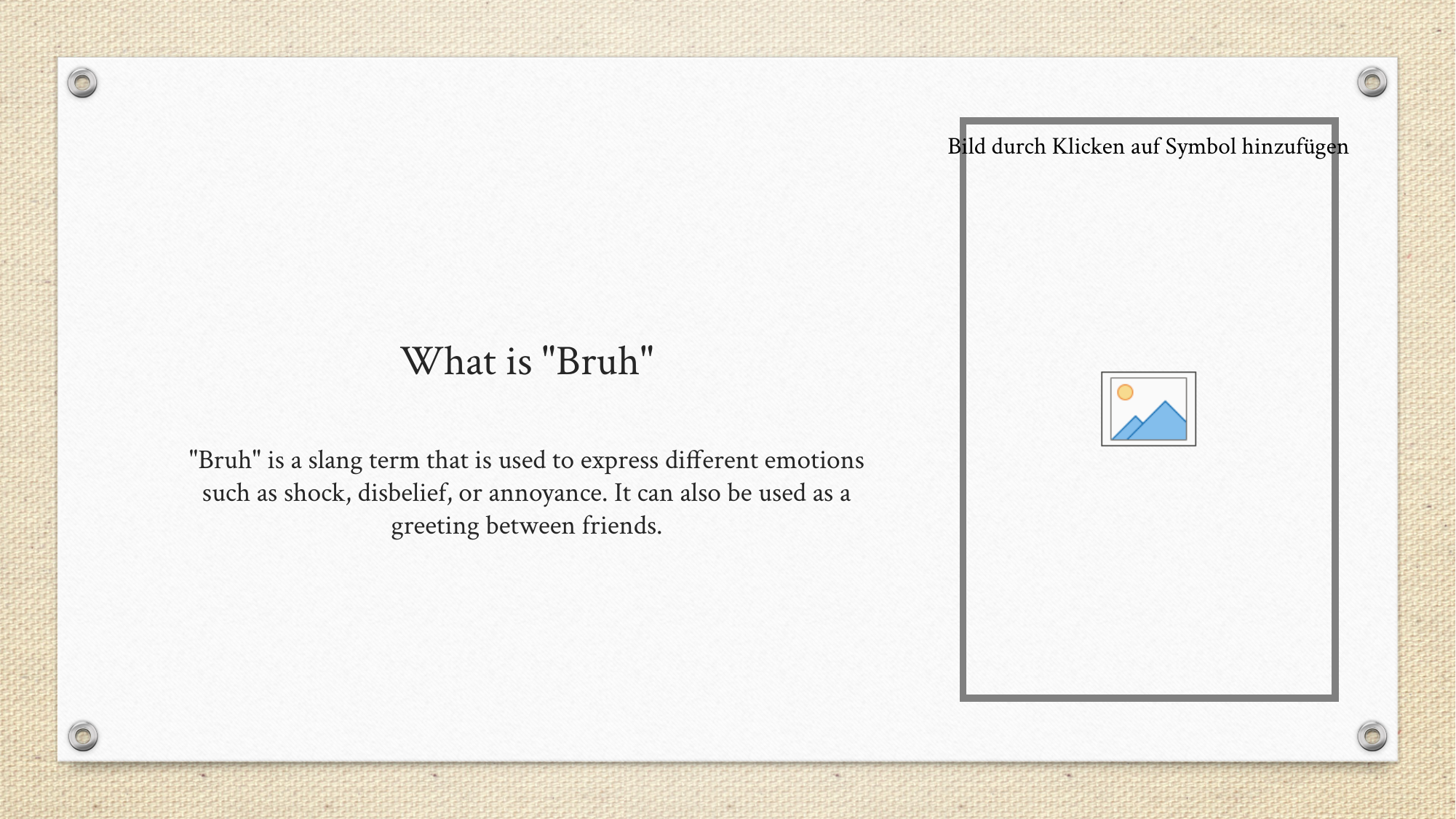

# What is "Bruh"

"Bruh" is a slang term that is used to express different emotions such as shock, disbelief, or annoyance. It can also be used as a greeting between friends.